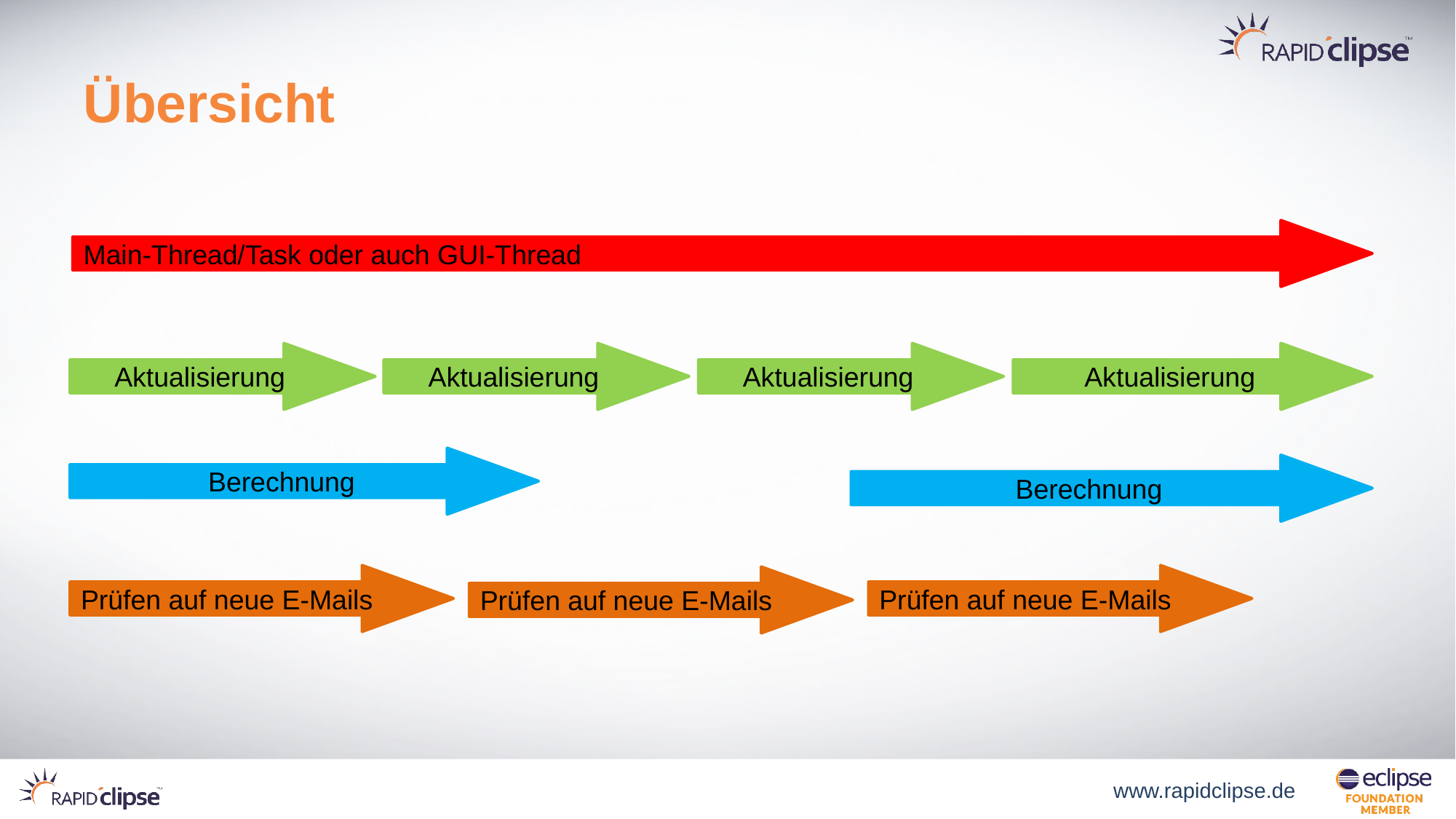

# Übersicht
Main-Thread/Task oder auch GUI-Thread
Aktualisierung
Aktualisierung
Aktualisierung
Aktualisierung
Berechnung
Berechnung
Prüfen auf neue E-Mails
Prüfen auf neue E-Mails
Prüfen auf neue E-Mails